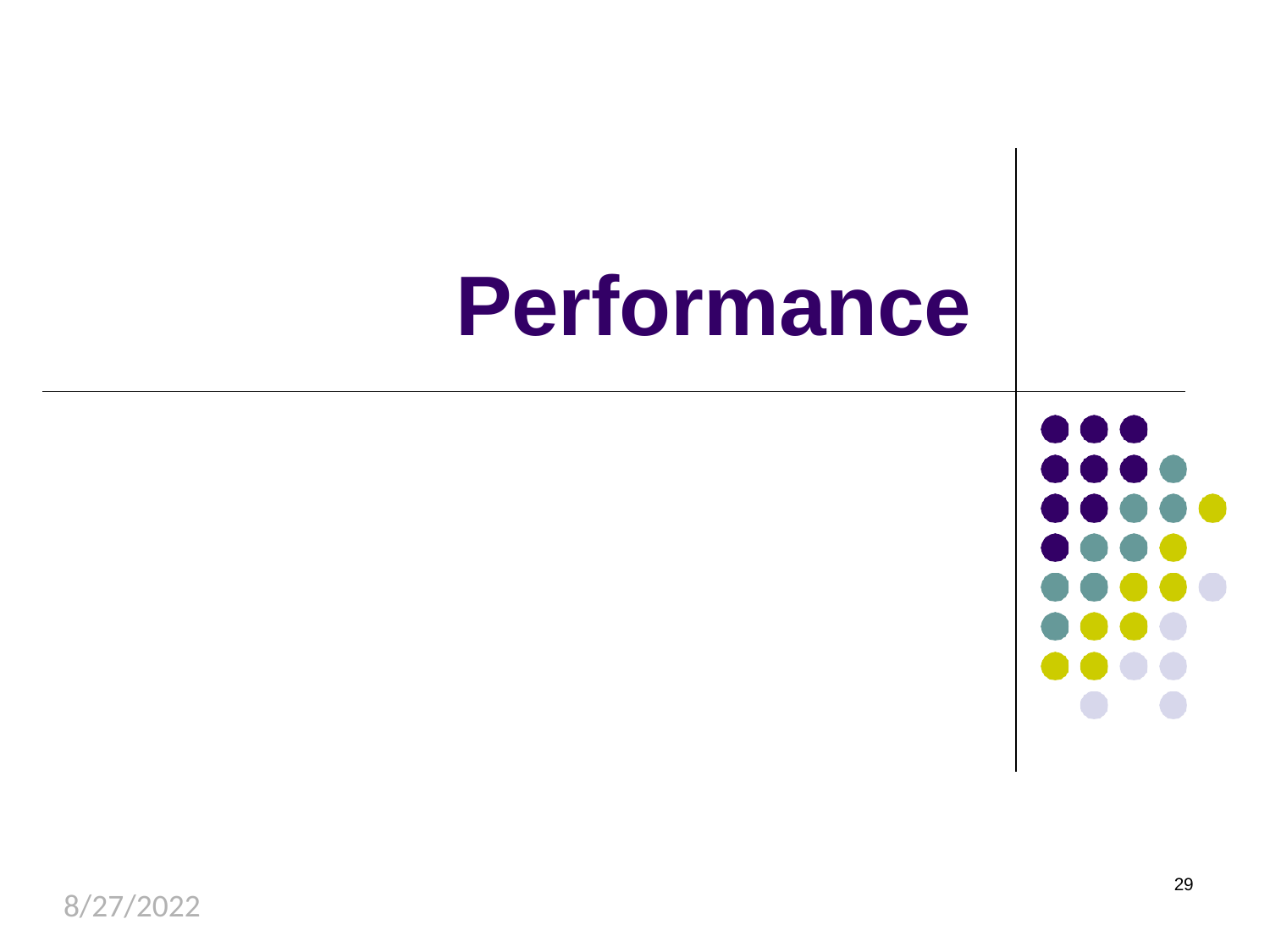

# Performance

29
8/27/2022
COOS - Unit 1 Basic Structure of Computers